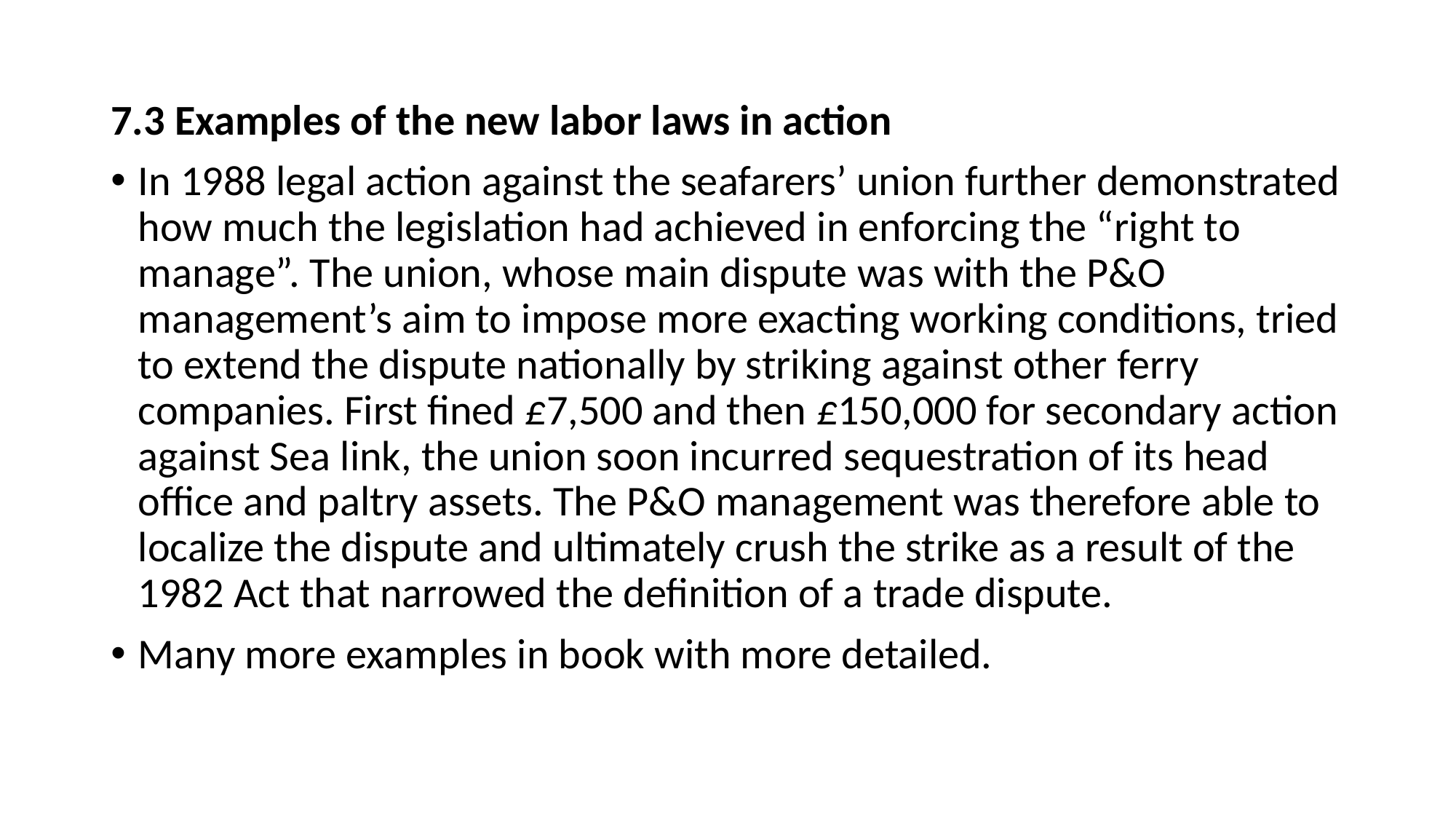

7.3 Examples of the new labor laws in action
In 1988 legal action against the seafarers’ union further demonstrated how much the legislation had achieved in enforcing the “right to manage”. The union, whose main dispute was with the P&O management’s aim to impose more exacting working conditions, tried to extend the dispute nationally by striking against other ferry companies. First fined £7,500 and then £150,000 for secondary action against Sea link, the union soon incurred sequestration of its head office and paltry assets. The P&O management was therefore able to localize the dispute and ultimately crush the strike as a result of the 1982 Act that narrowed the definition of a trade dispute.
Many more examples in book with more detailed.